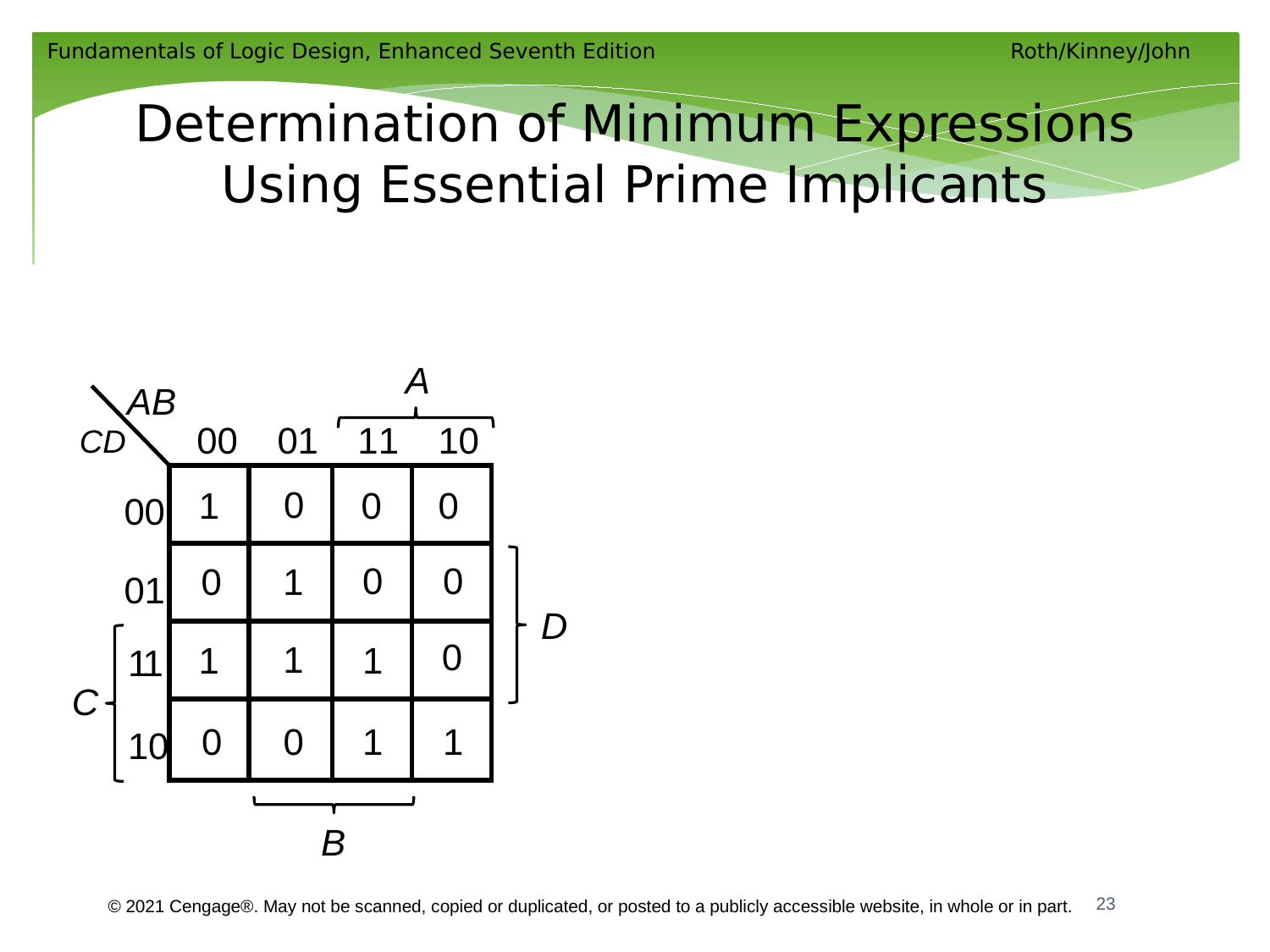

# Determination of Minimum Expressions Using Essential Prime Implicants
A
AB
CD	00	01	11	10

| 1 | 0 | 0 | 0 |
| --- | --- | --- | --- |
| 0 | 1 | 0 | 0 |
| 1 | 1 | 1 | 0 |
| 0 | 0 | 1 | 1 |
00
01

D

11
C
10

B

23